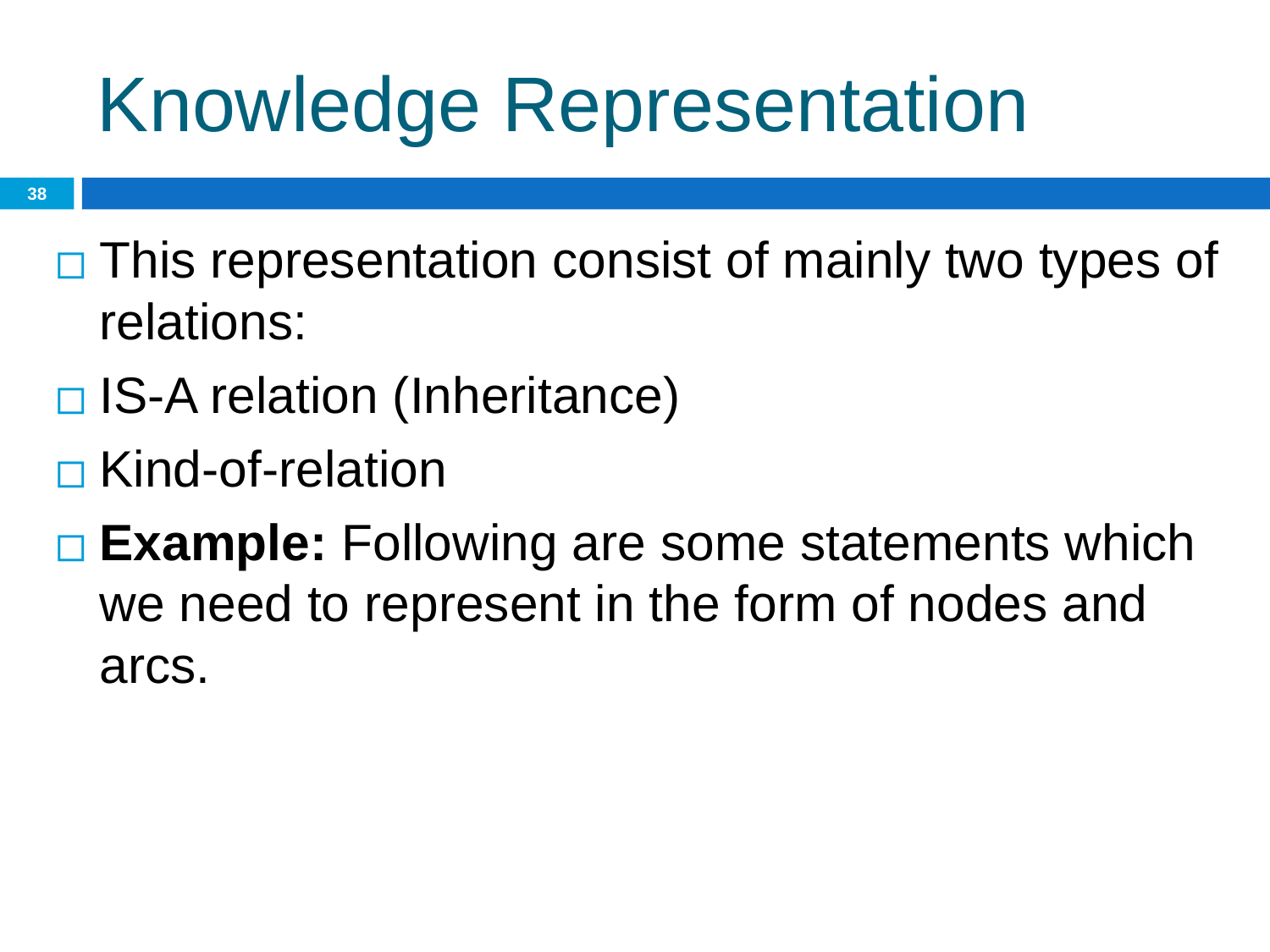

# Knowledge Representation
38
This representation consist of mainly two types of relations:
IS-A relation (Inheritance)
Kind-of-relation
Example: Following are some statements which we need to represent in the form of nodes and arcs.